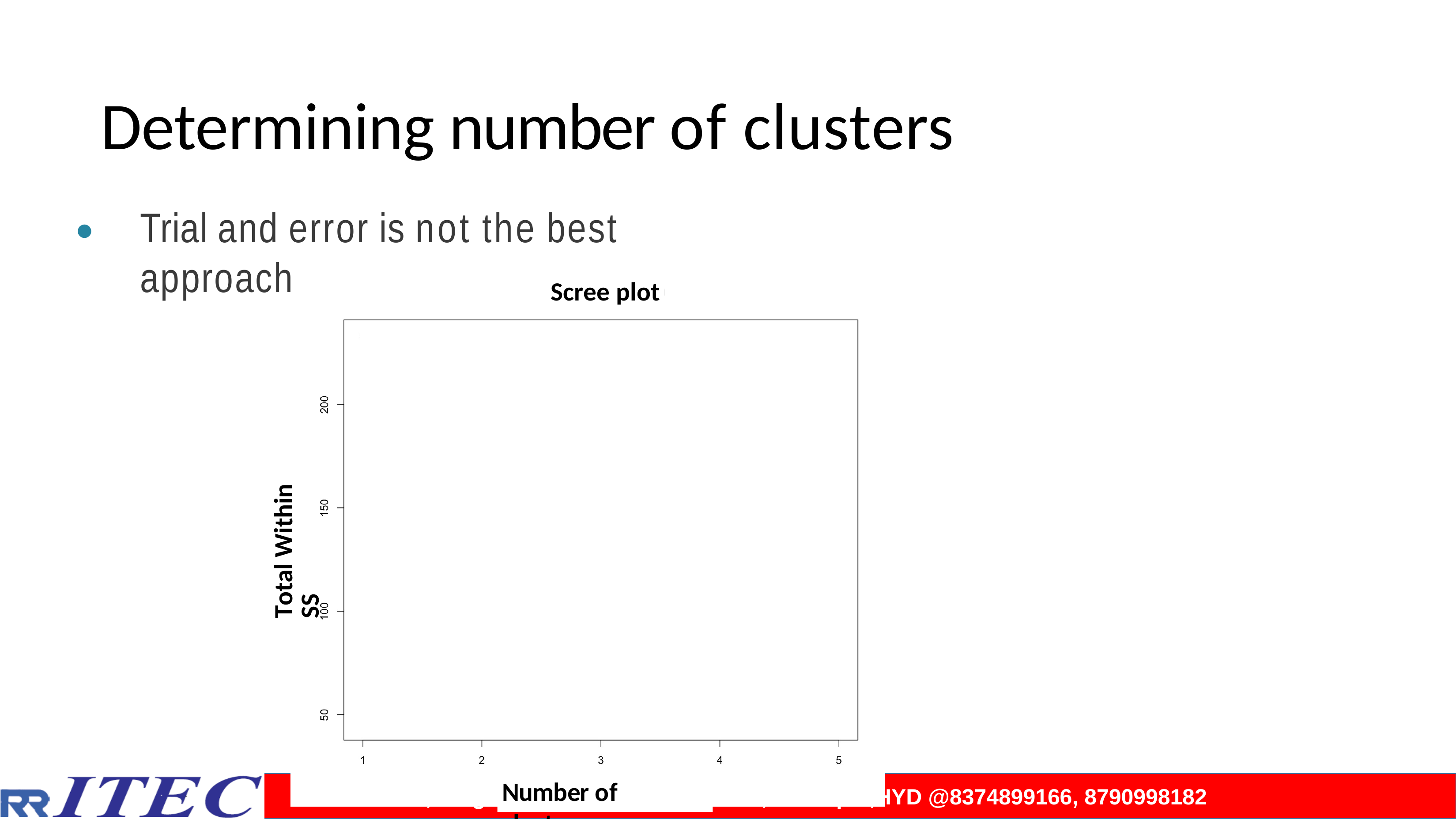

Unsupervised Learning in R
# Determining number of clusters
Trial and error is not the best approach
●

Scree plot

Elbow at 2

Total Within SS

Number of clusters